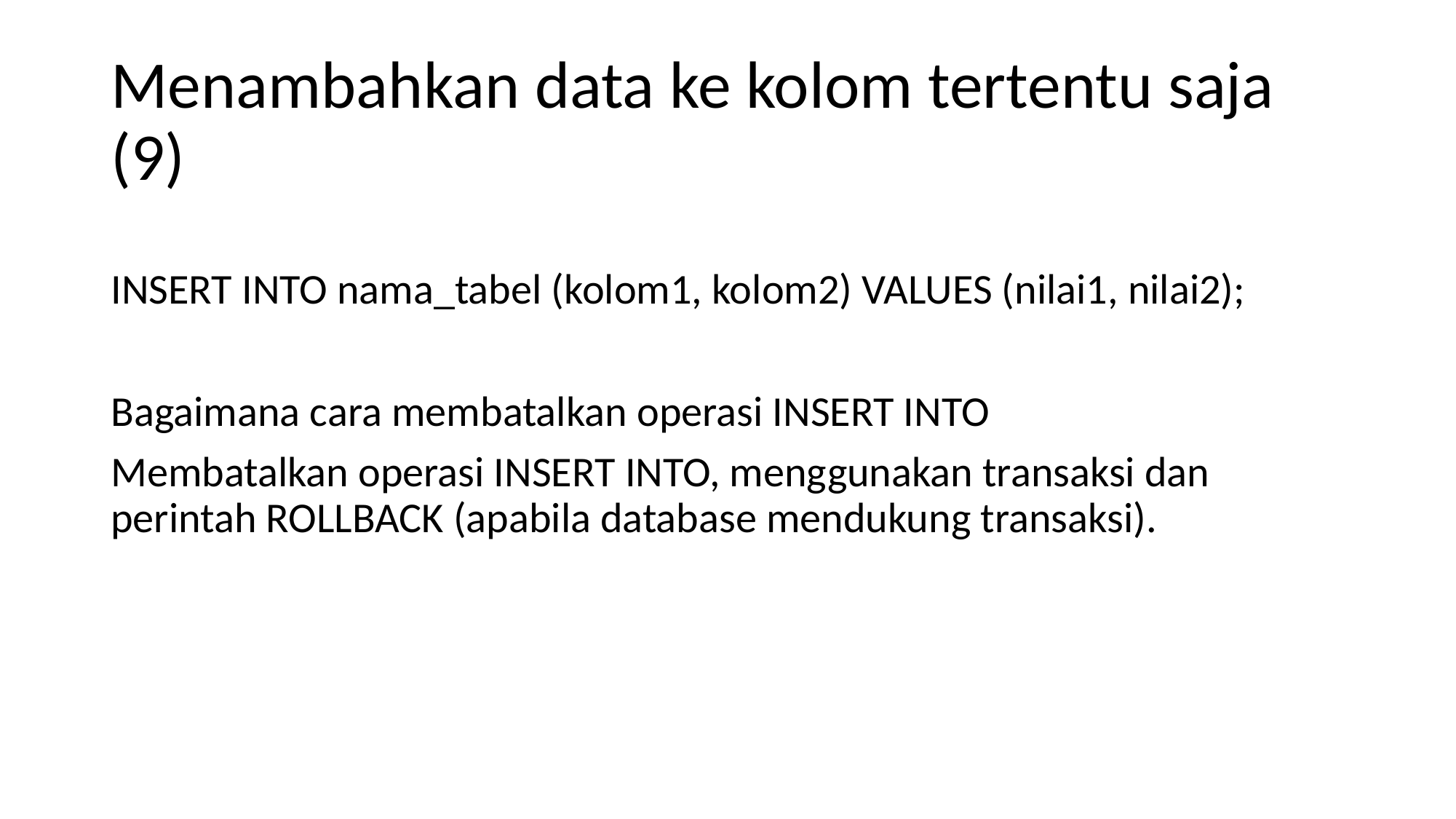

# Menambahkan data ke kolom tertentu saja (9)
INSERT INTO nama_tabel (kolom1, kolom2) VALUES (nilai1, nilai2);

Bagaimana cara membatalkan operasi INSERT INTO
Membatalkan operasi INSERT INTO, menggunakan transaksi dan perintah ROLLBACK (apabila database mendukung transaksi).